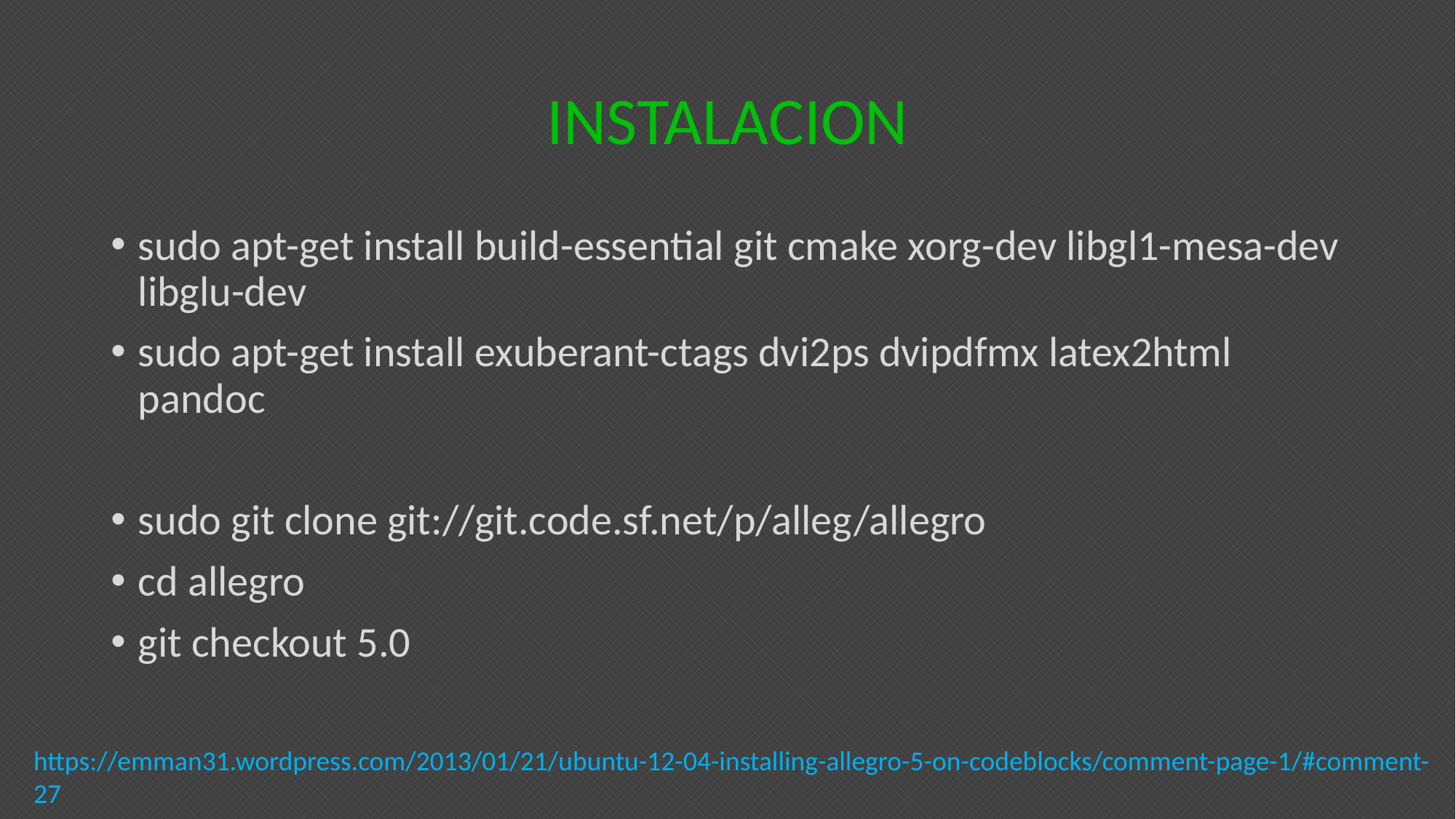

# INSTALACION
sudo apt-get install build-essential git cmake xorg-dev libgl1-mesa-dev libglu-dev
sudo apt-get install exuberant-ctags dvi2ps dvipdfmx latex2html pandoc

sudo git clone git://git.code.sf.net/p/alleg/allegro
cd allegro
git checkout 5.0
https://emman31.wordpress.com/2013/01/21/ubuntu-12-04-installing-allegro-5-on-codeblocks/comment-page-1/#comment-27